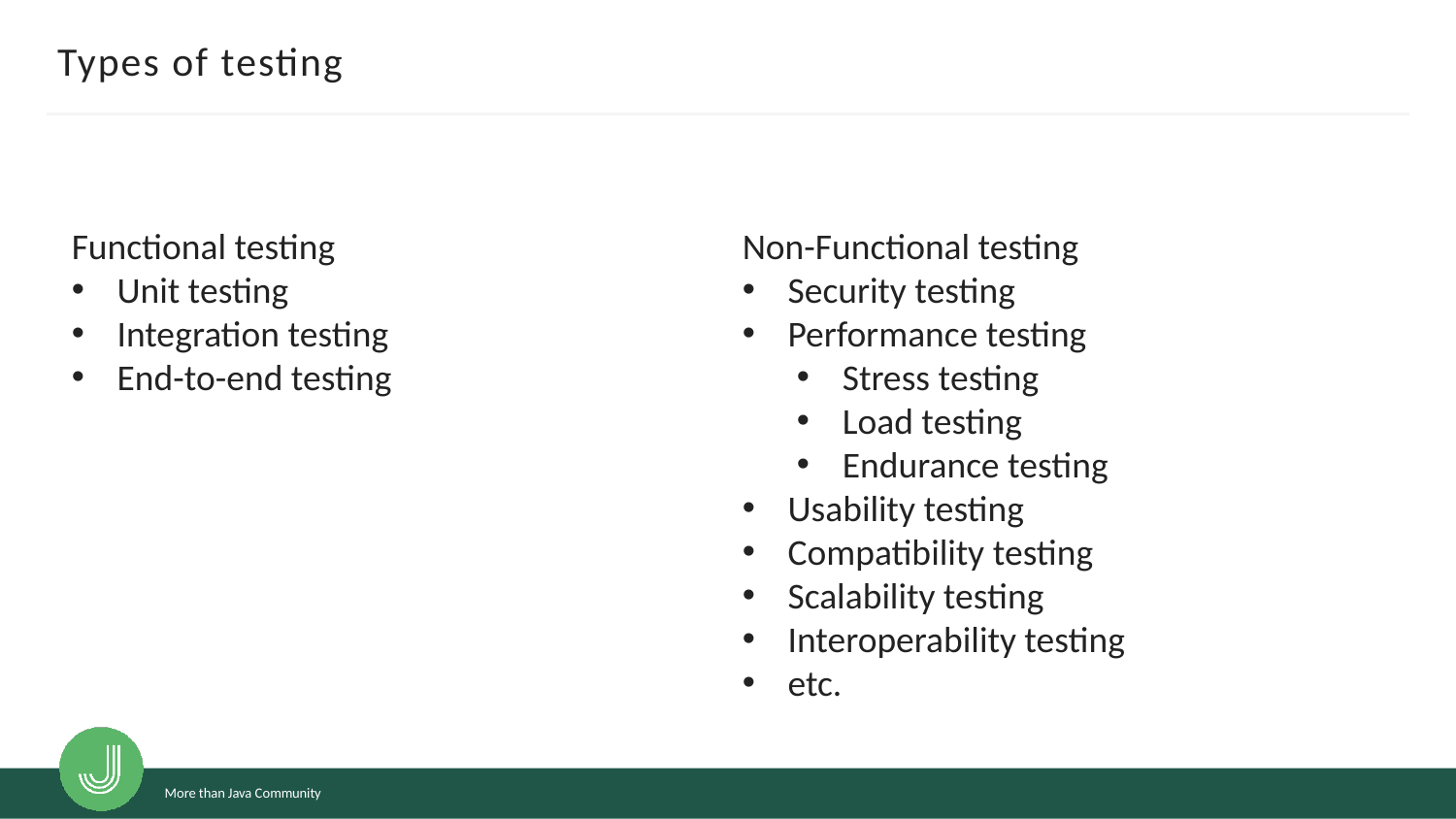

# Types of testing
Functional testing
Unit testing
Integration testing
End-to-end testing

Non-Functional testing
Security testing
Performance testing
Stress testing
Load testing
Endurance testing
Usability testing
Compatibility testing
Scalability testing
Interoperability testing
etc.